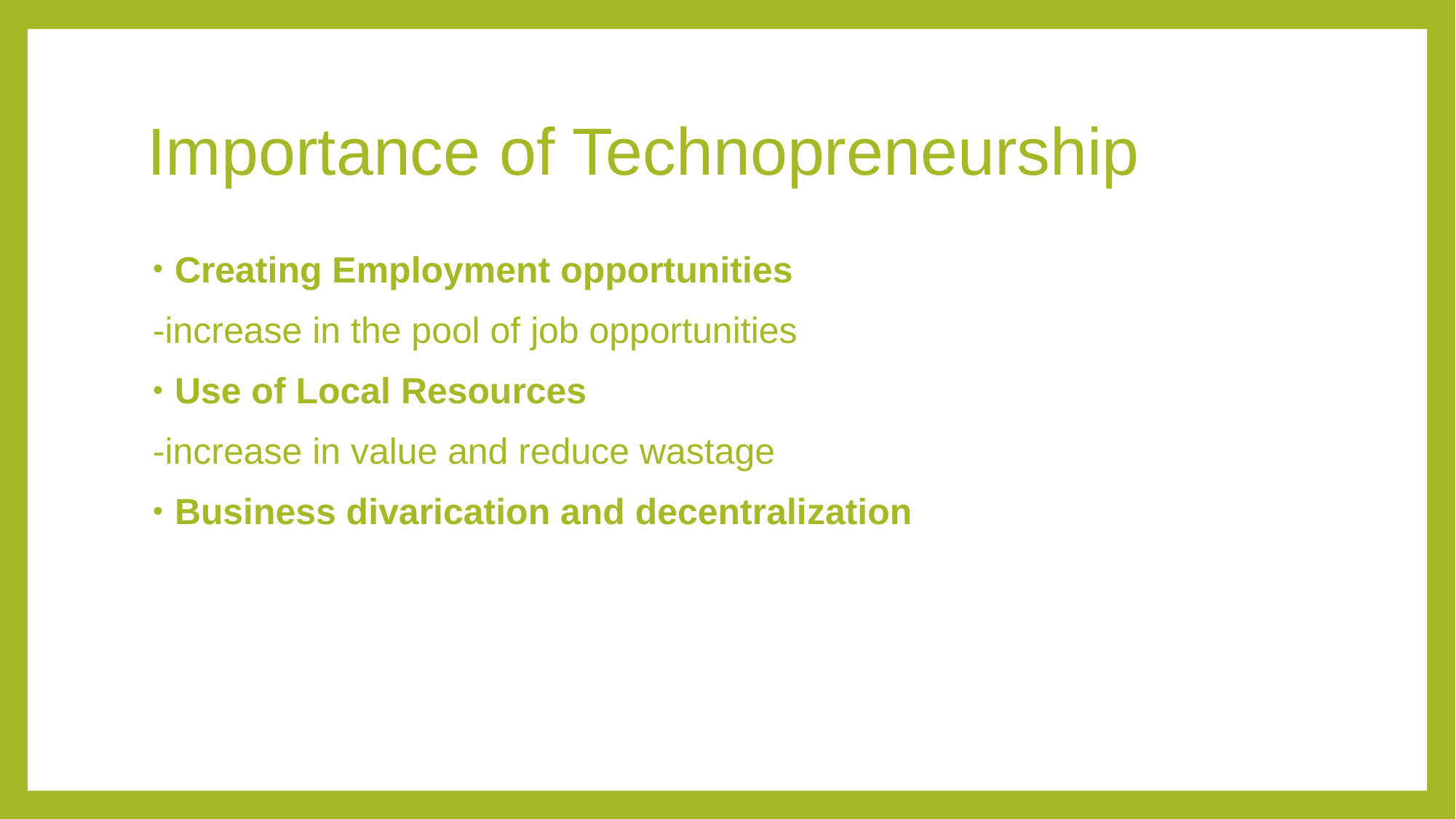

# Importance of Technopreneurship
Creating Employment opportunities
-increase in the pool of job opportunities
Use of Local Resources
-increase in value and reduce wastage
Business divarication and decentralization